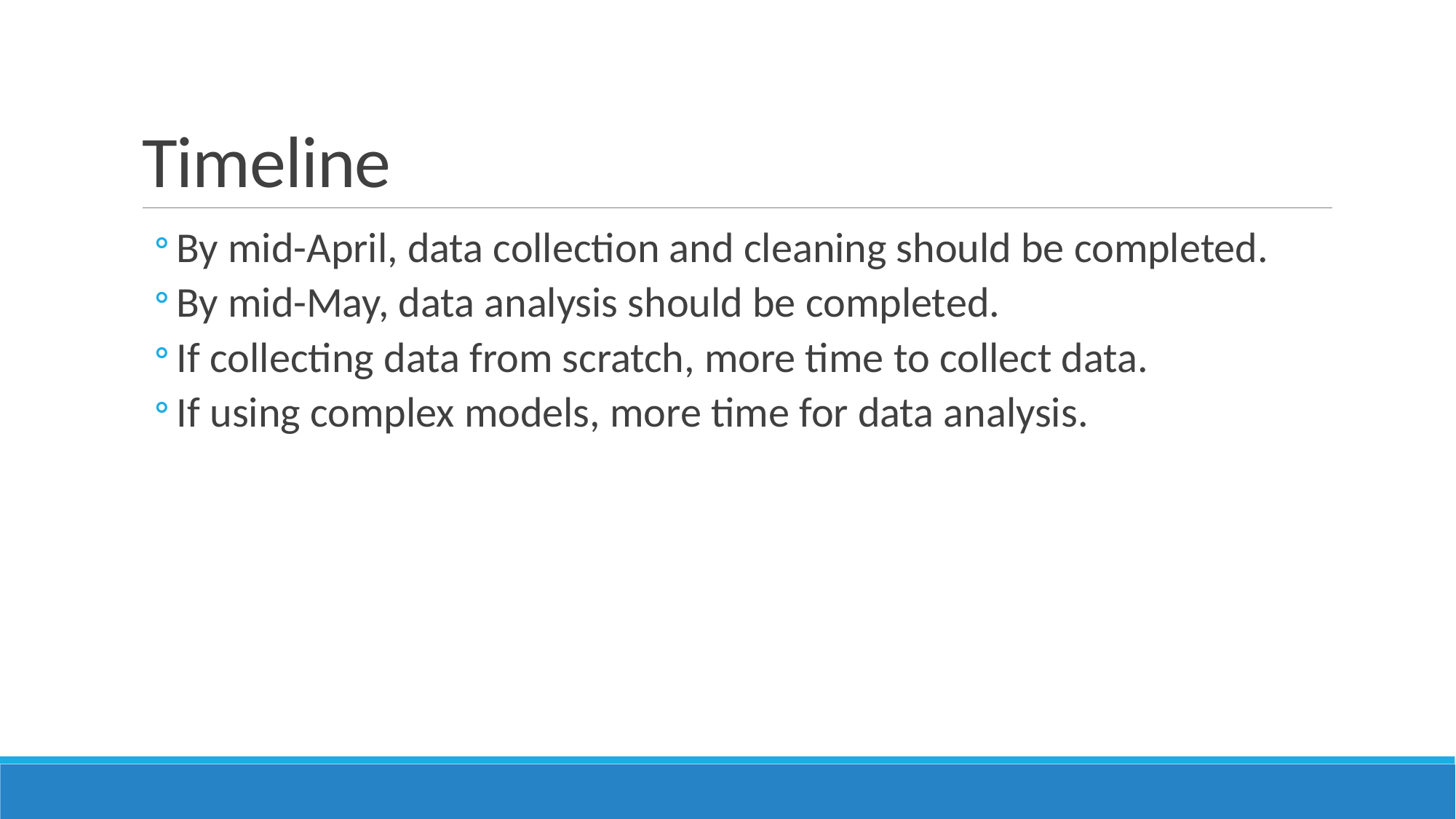

# Timeline
By mid-April, data collection and cleaning should be completed.
By mid-May, data analysis should be completed.
If collecting data from scratch, more time to collect data.
If using complex models, more time for data analysis.